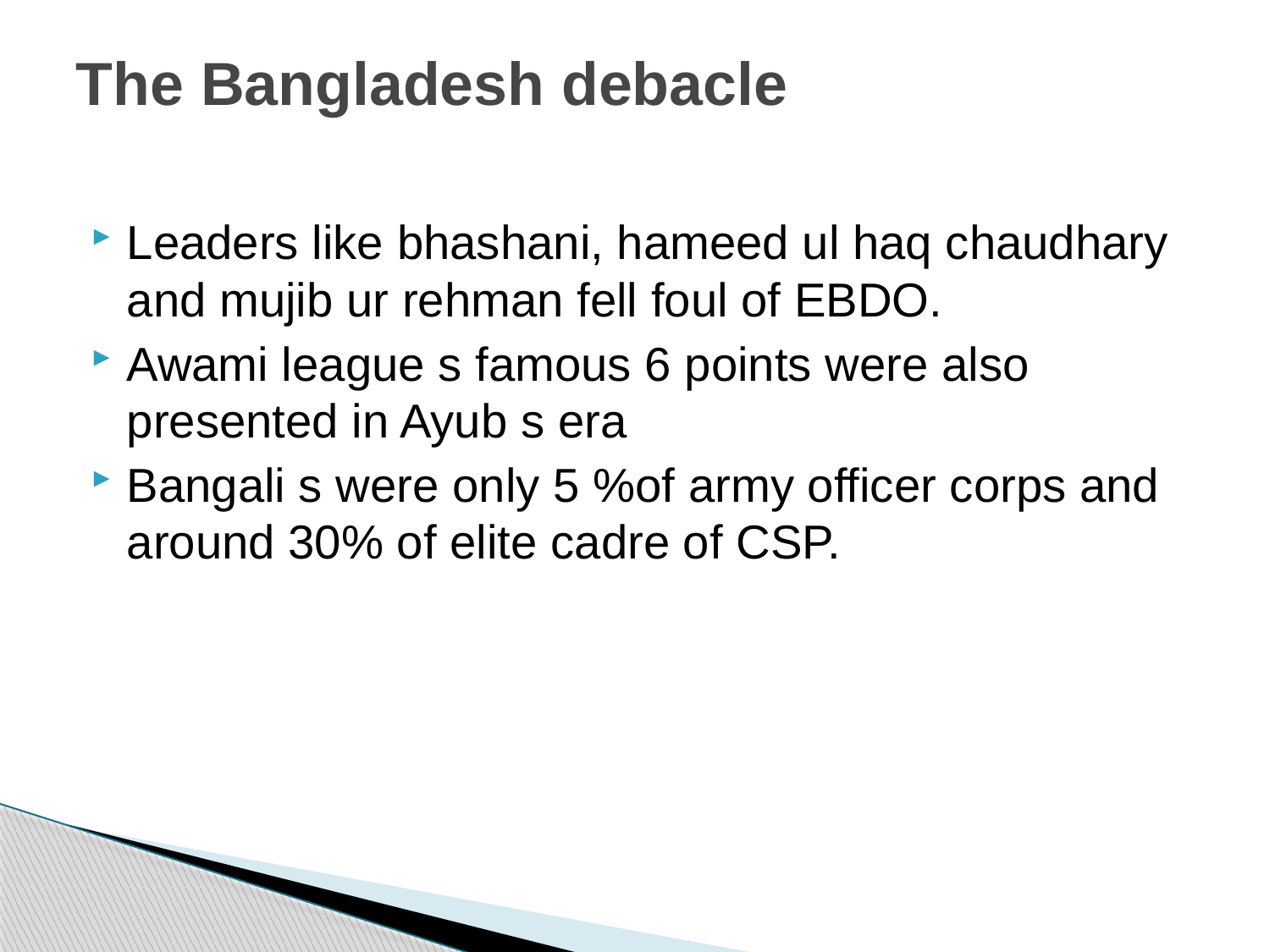

# The Bangladesh debacle
Leaders like bhashani, hameed ul haq chaudhary and mujib ur rehman fell foul of EBDO.
Awami league s famous 6 points were also presented in Ayub s era
Bangali s were only 5 %of army officer corps and around 30% of elite cadre of CSP.